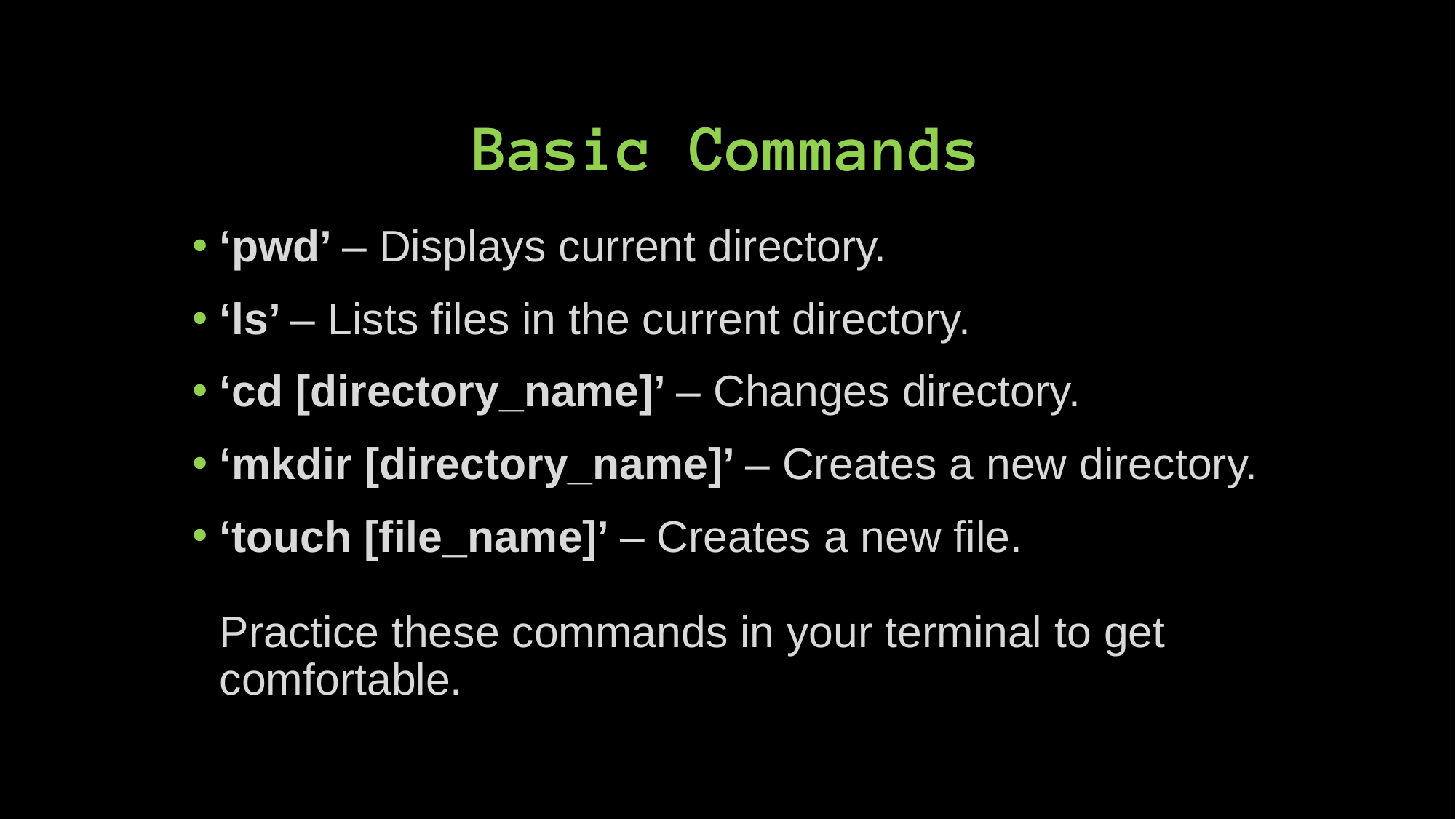

# Basic Commands
‘pwd’ – Displays current directory.
‘ls’ – Lists files in the current directory.
‘cd [directory_name]’ – Changes directory.
‘mkdir [directory_name]’ – Creates a new directory.
‘touch [file_name]’ – Creates a new file.
Practice these commands in your terminal to get comfortable.